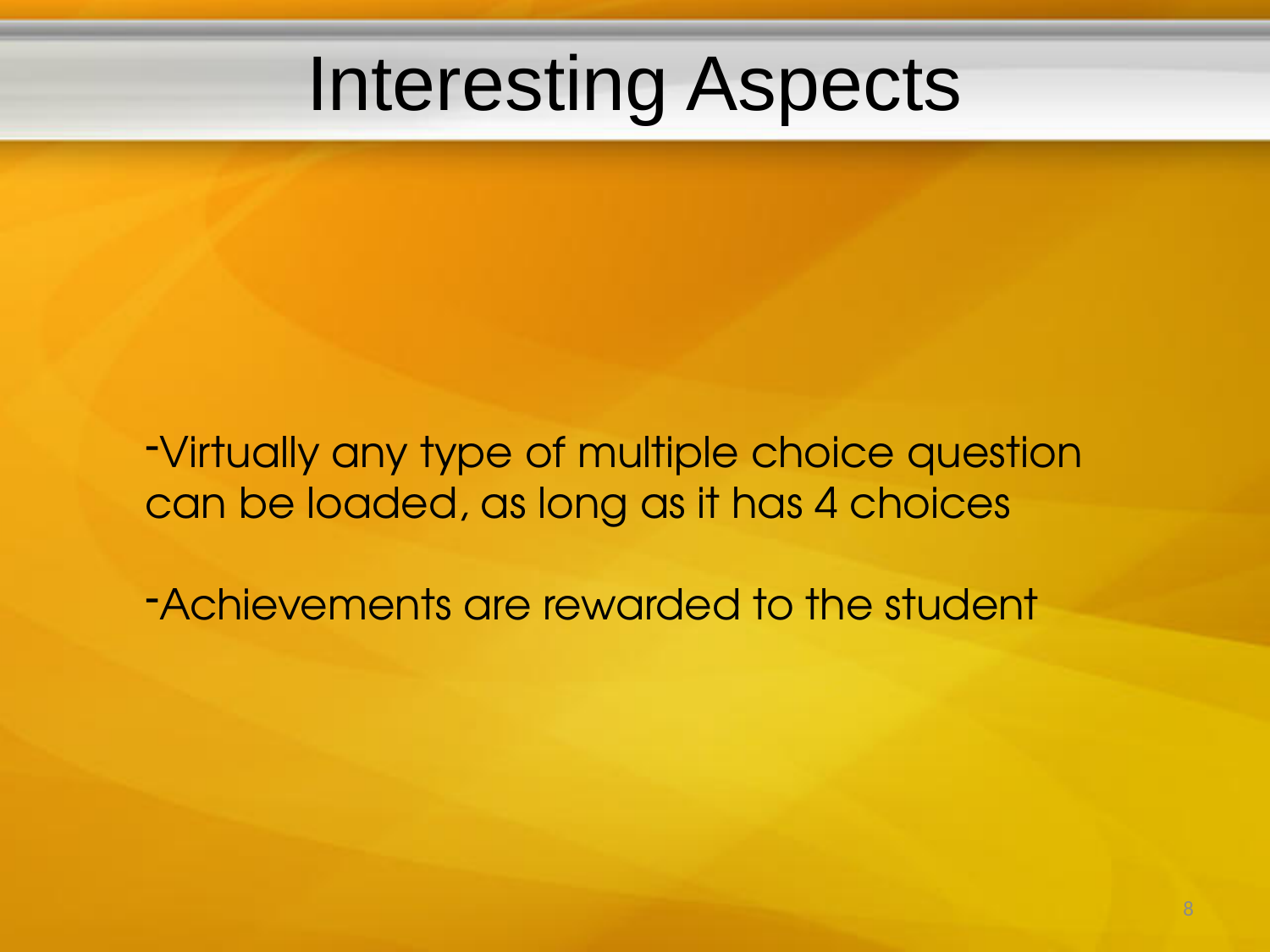

# Interesting Aspects
Virtually any type of multiple choice question can be loaded, as long as it has 4 choices

Achievements are rewarded to the student
8